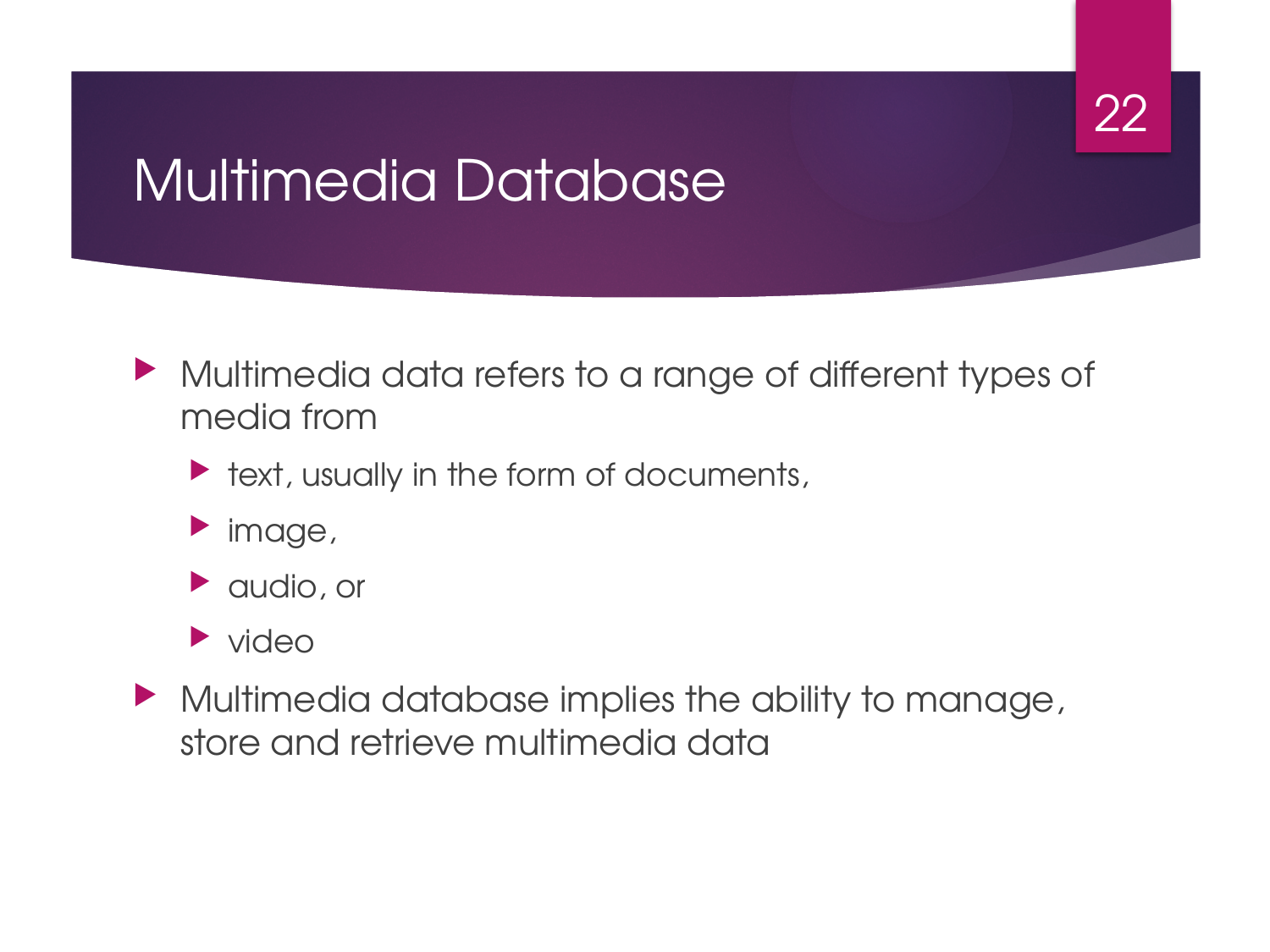

22
# Multimedia Database
Multimedia data refers to a range of different types of media from
text, usually in the form of documents,
image,
audio, or
video
Multimedia database implies the ability to manage, store and retrieve multimedia data